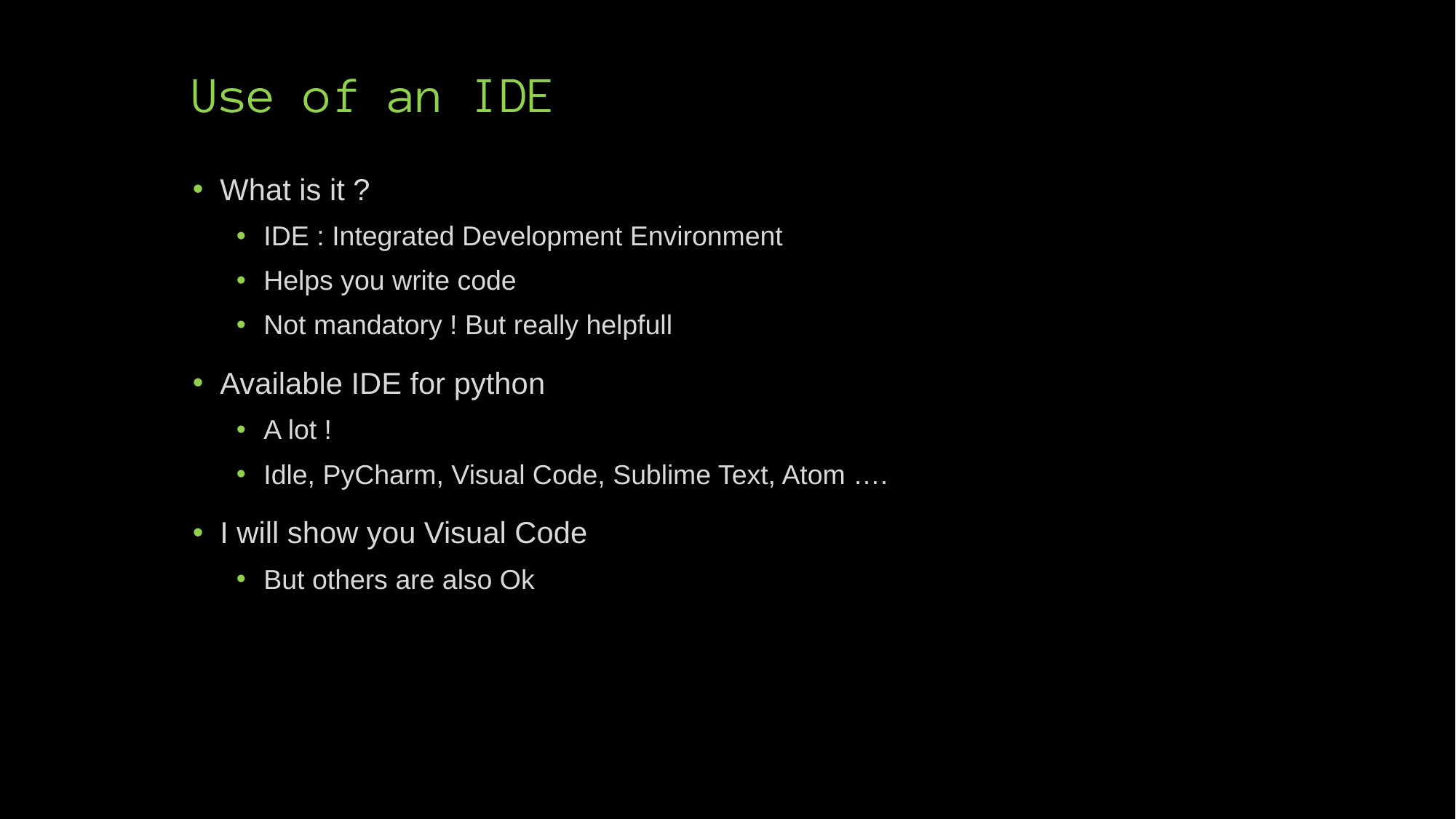

# Use of an IDE
What is it ?
IDE : Integrated Development Environment
Helps you write code
Not mandatory ! But really helpfull
Available IDE for python
A lot !
Idle, PyCharm, Visual Code, Sublime Text, Atom ….
I will show you Visual Code
But others are also Ok